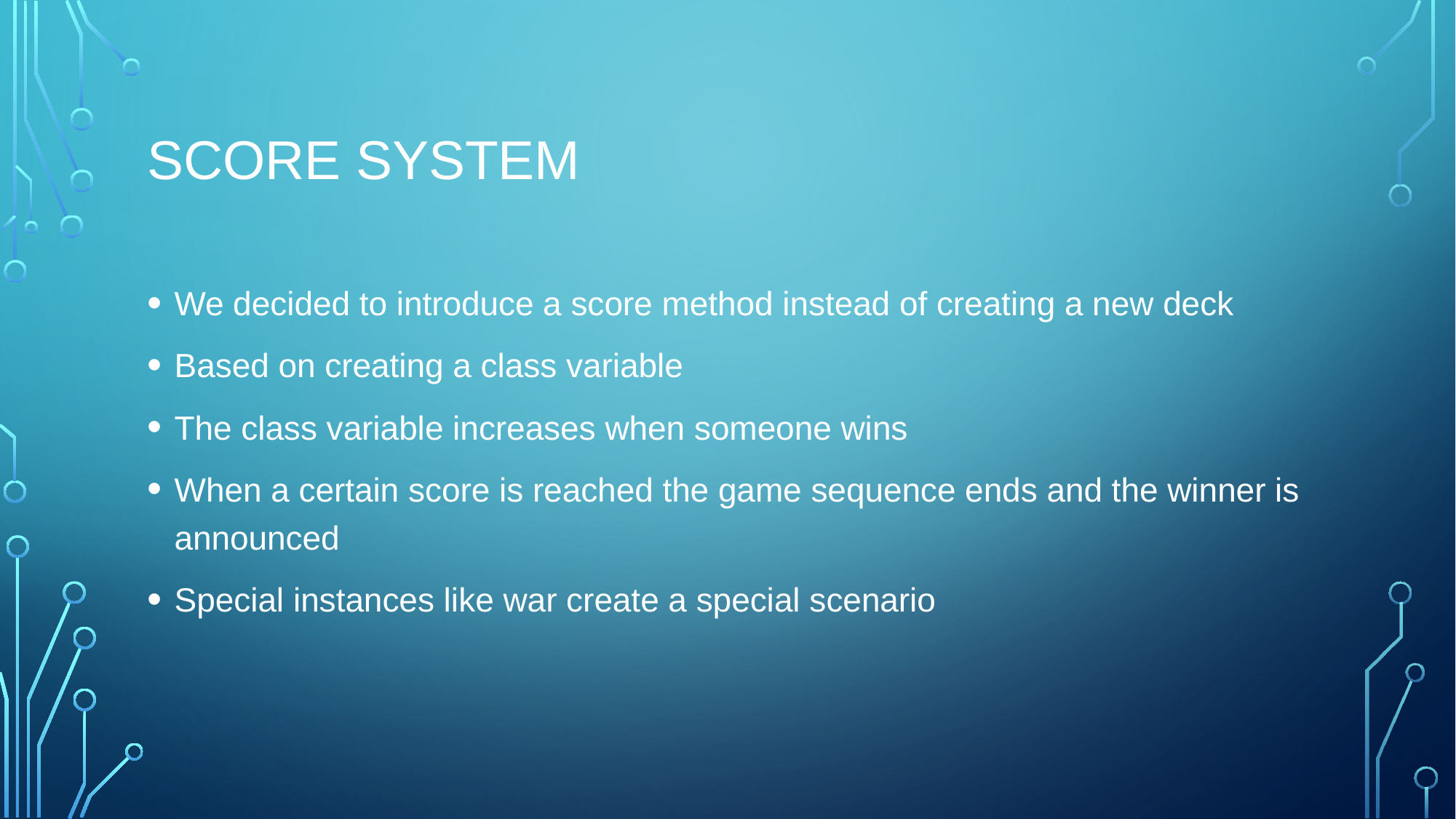

# Score system
We decided to introduce a score method instead of creating a new deck
Based on creating a class variable
The class variable increases when someone wins
When a certain score is reached the game sequence ends and the winner is announced
Special instances like war create a special scenario